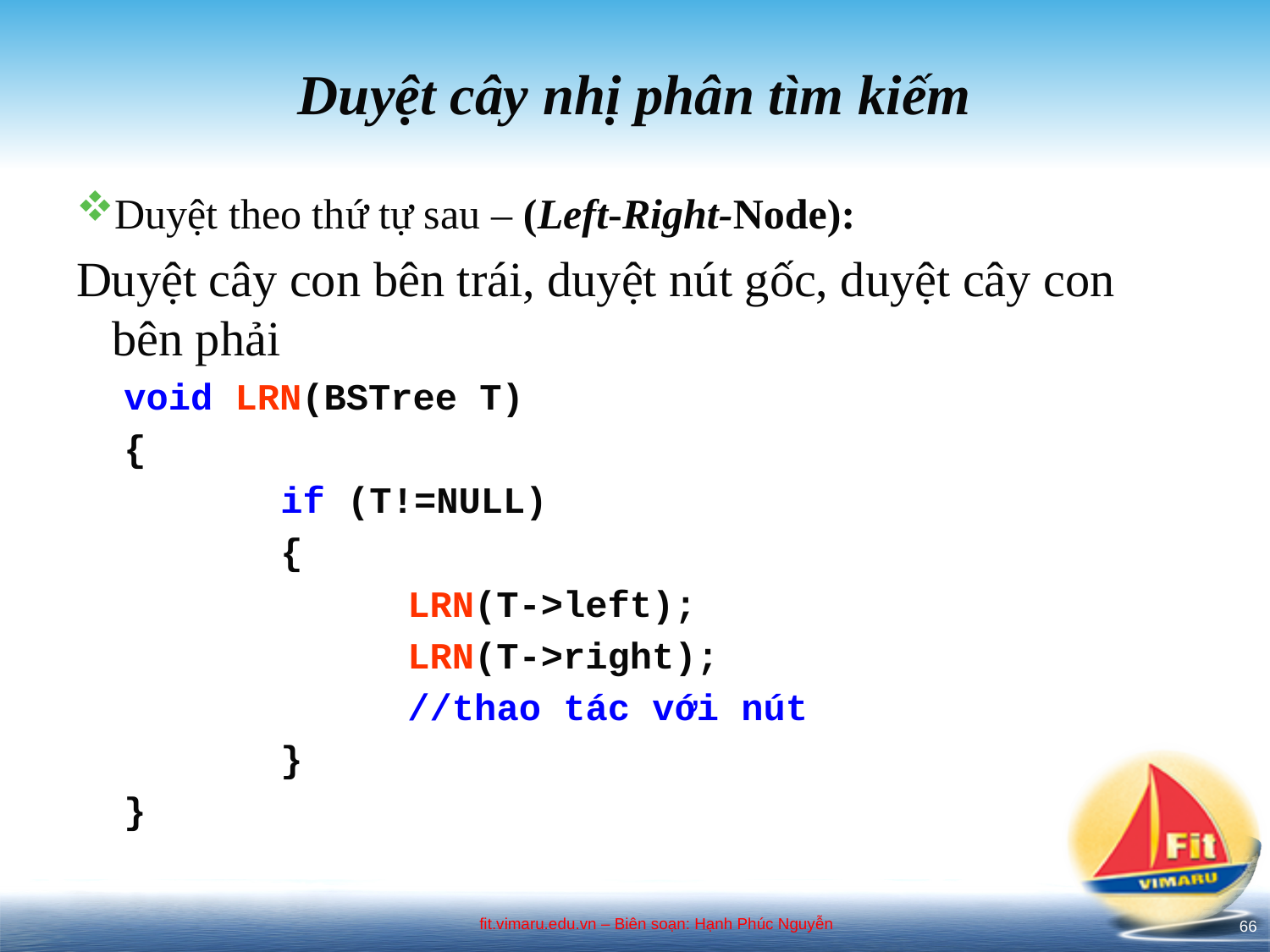

# Duyệt cây nhị phân tìm kiếm
Duyệt theo thứ tự sau – (Left-Right-Node):
Duyệt cây con bên trái, duyệt nút gốc, duyệt cây con bên phải
void LRN(BSTree T)
{
		if (T!=NULL)
		{
			LRN(T->left);
			LRN(T->right);
			//thao tác với nút
		}
}
66